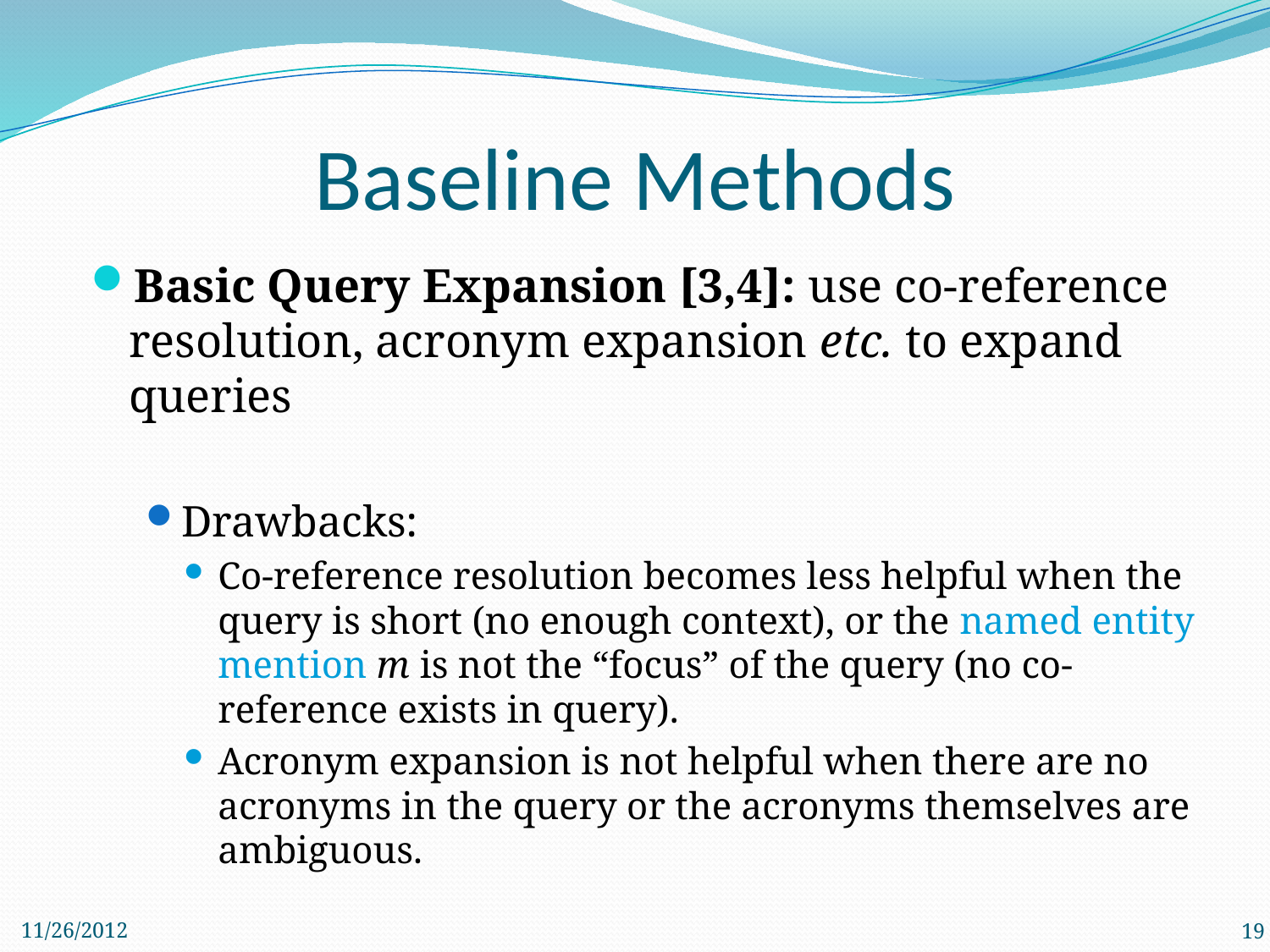

# Baseline Methods
Basic Query Expansion [3,4]: use co-reference resolution, acronym expansion etc. to expand queries

Drawbacks:
Co-reference resolution becomes less helpful when the query is short (no enough context), or the named entity mention m is not the “focus” of the query (no co-reference exists in query).
Acronym expansion is not helpful when there are no acronyms in the query or the acronyms themselves are ambiguous.

11/26/2012
19